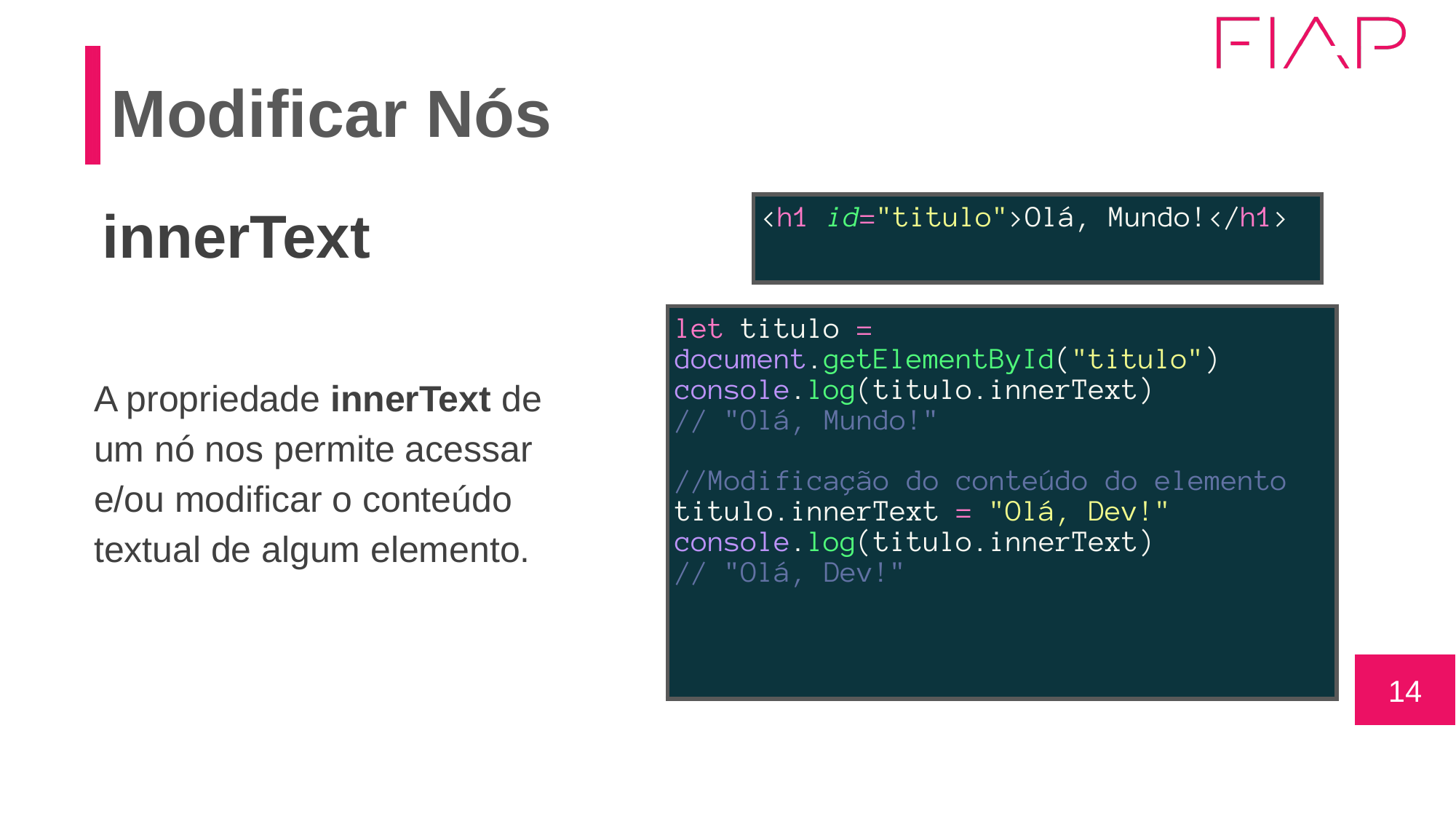

# Modificar Nós
| <h1 id="titulo">Olá, Mundo!</h1> |
| --- |
innerText
| let titulo = document.getElementById("titulo") console.log(titulo.innerText) // "Olá, Mundo!" //Modificação do conteúdo do elemento titulo.innerText = "Olá, Dev!" console.log(titulo.innerText) // "Olá, Dev!" |
| --- |
A propriedade innerText de um nó nos permite acessar e/ou modificar o conteúdo textual de algum elemento.
14